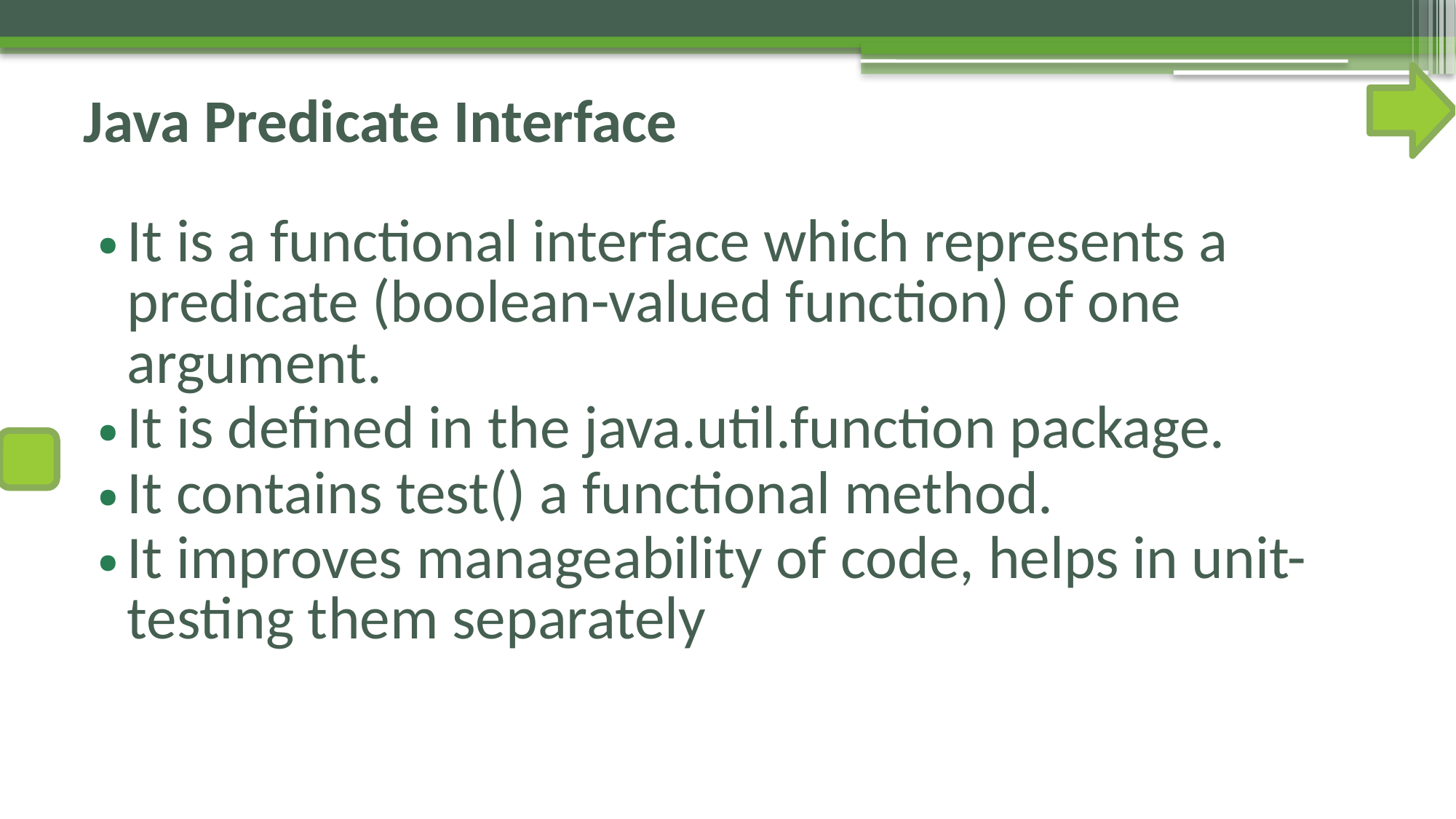

# Java Predicate Interface
It is a functional interface which represents a predicate (boolean-valued function) of one argument.
It is defined in the java.util.function package.
It contains test() a functional method.
It improves manageability of code, helps in unit-testing them separately